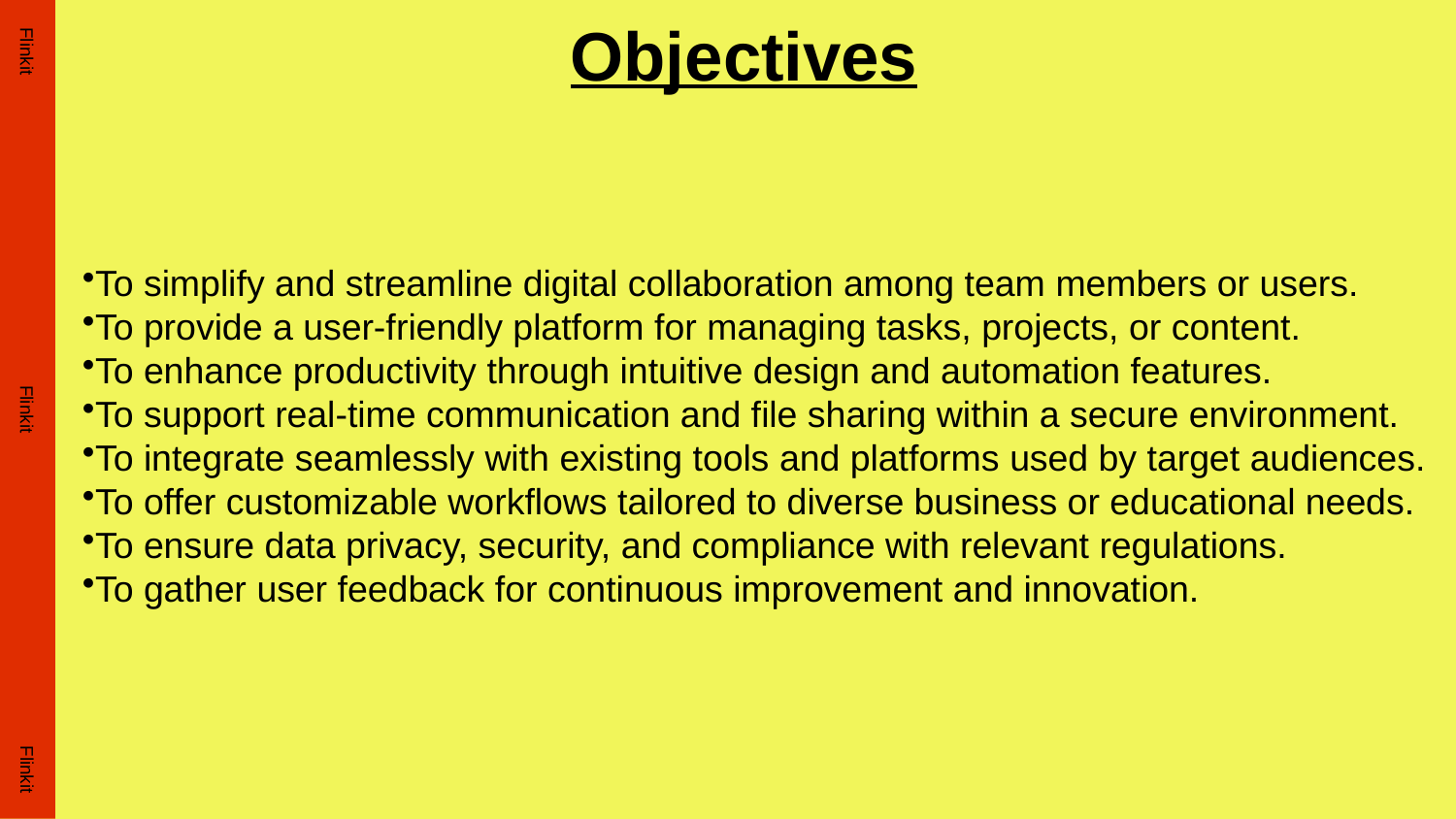

# Objectives
Flinkit
To simplify and streamline digital collaboration among team members or users.
To provide a user-friendly platform for managing tasks, projects, or content.
To enhance productivity through intuitive design and automation features.
To support real-time communication and file sharing within a secure environment.
To integrate seamlessly with existing tools and platforms used by target audiences.
To offer customizable workflows tailored to diverse business or educational needs.
To ensure data privacy, security, and compliance with relevant regulations.
To gather user feedback for continuous improvement and innovation.
Flinkit
Flinkit